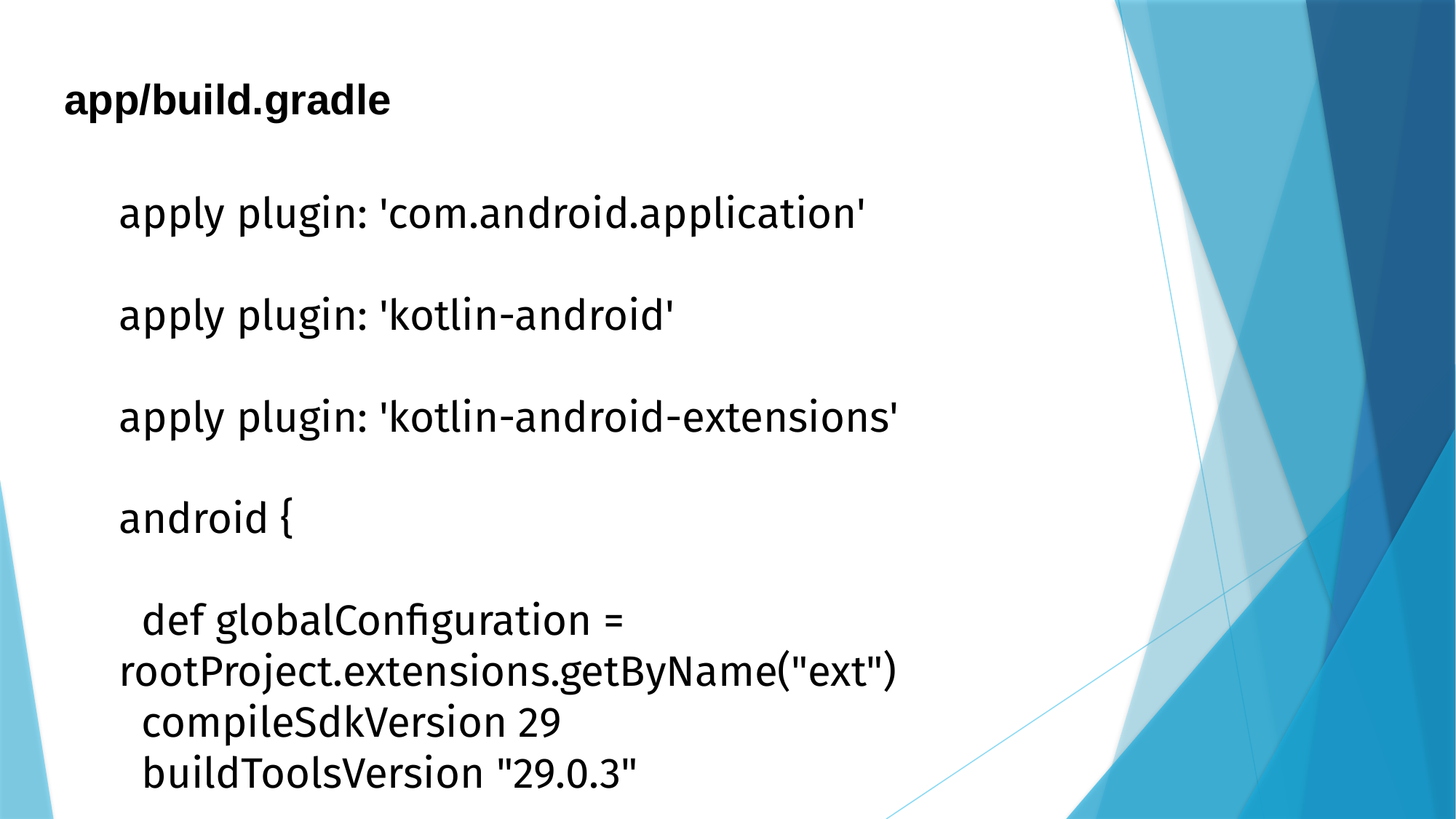

app/build.gradle
apply plugin: 'com.android.application'

apply plugin: 'kotlin-android'

apply plugin: 'kotlin-android-extensions'

android {

  def globalConfiguration = rootProject.extensions.getByName("ext")
  compileSdkVersion 29
  buildToolsVersion "29.0.3"